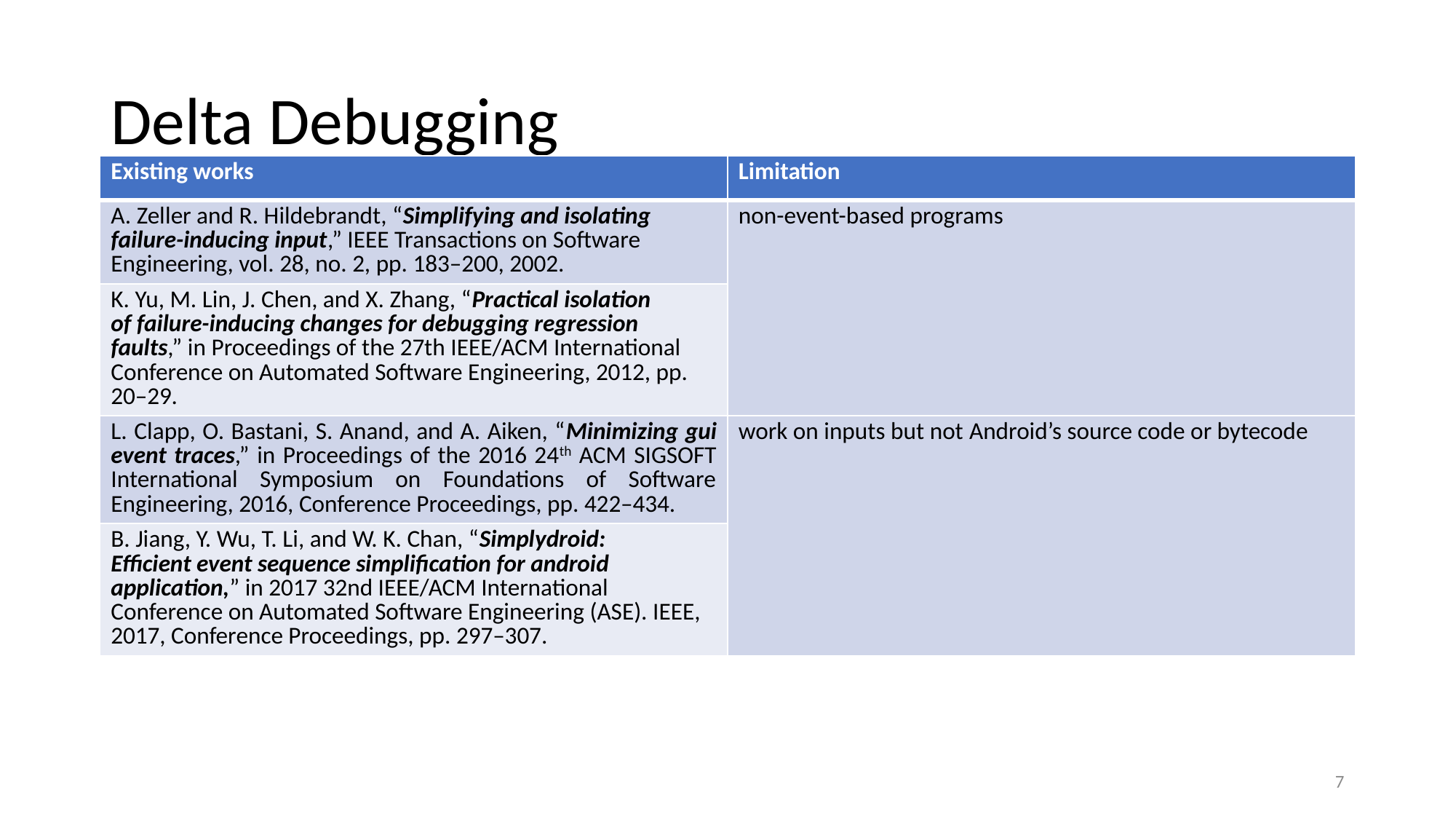

# Delta Debugging
| Existing works | Limitation |
| --- | --- |
| A. Zeller and R. Hildebrandt, “Simplifying and isolating failure-inducing input,” IEEE Transactions on Software Engineering, vol. 28, no. 2, pp. 183–200, 2002. | non-event-based programs |
| K. Yu, M. Lin, J. Chen, and X. Zhang, “Practical isolation of failure-inducing changes for debugging regression faults,” in Proceedings of the 27th IEEE/ACM International Conference on Automated Software Engineering, 2012, pp. 20–29. |  |
| L. Clapp, O. Bastani, S. Anand, and A. Aiken, “Minimizing gui event traces,” in Proceedings of the 2016 24th ACM SIGSOFT International Symposium on Foundations of Software Engineering, 2016, Conference Proceedings, pp. 422–434. | work on inputs but not Android’s source code or bytecode |
| B. Jiang, Y. Wu, T. Li, and W. K. Chan, “Simplydroid: Efficient event sequence simplification for android application,” in 2017 32nd IEEE/ACM International Conference on Automated Software Engineering (ASE). IEEE, 2017, Conference Proceedings, pp. 297–307. |  |
7